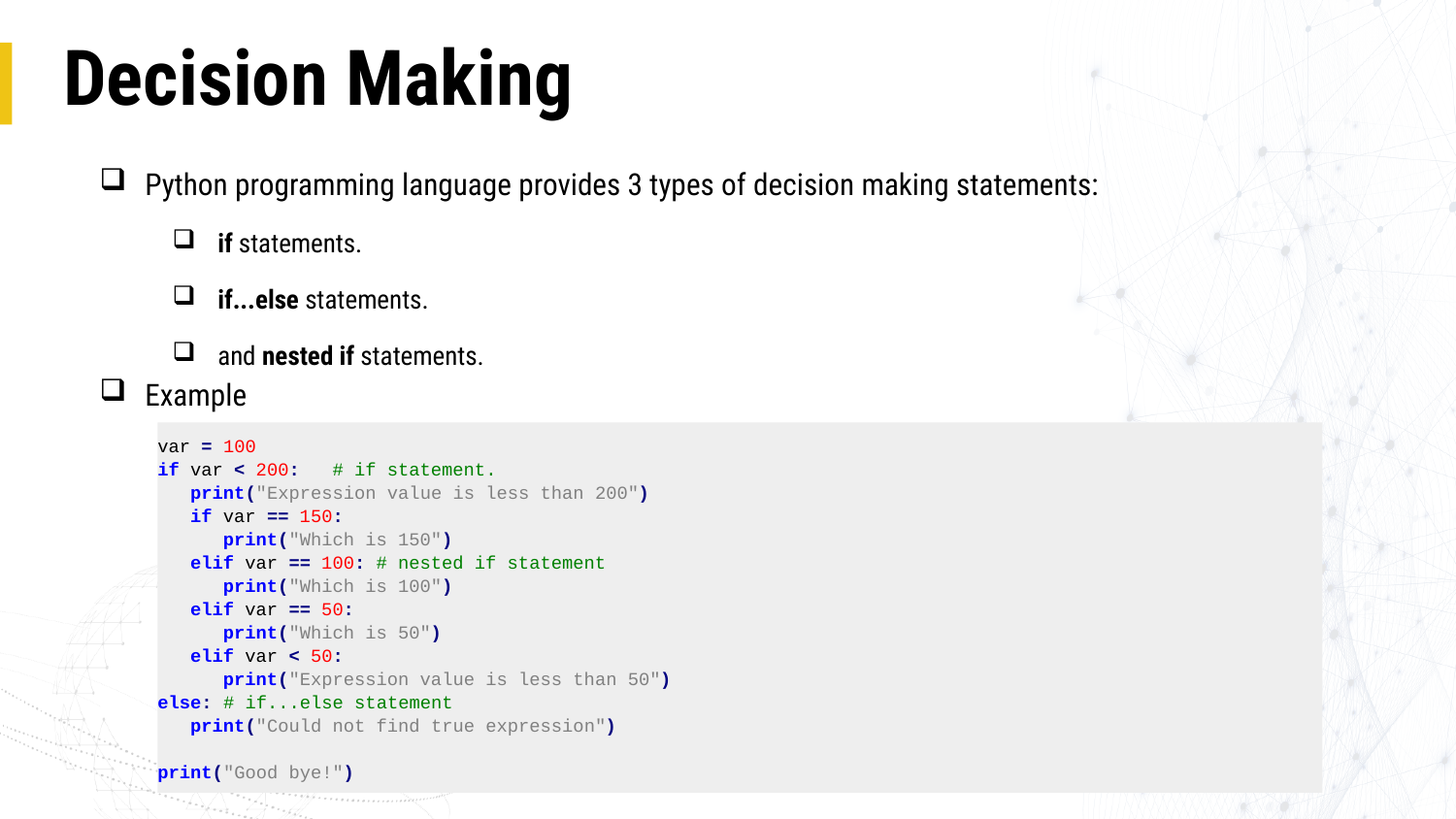

# Decision Making
Python programming language provides 3 types of decision making statements:
if statements.
if...else statements.
and nested if statements.
Example
var = 100
if var < 200:   # if statement.
   print("Expression value is less than 200")
   if var == 150:
      print("Which is 150")
   elif var == 100: # nested if statement
      print("Which is 100")
   elif var == 50:
      print("Which is 50")
   elif var < 50:
      print("Expression value is less than 50")
else: # if...else statement
   print("Could not find true expression")

print("Good bye!")